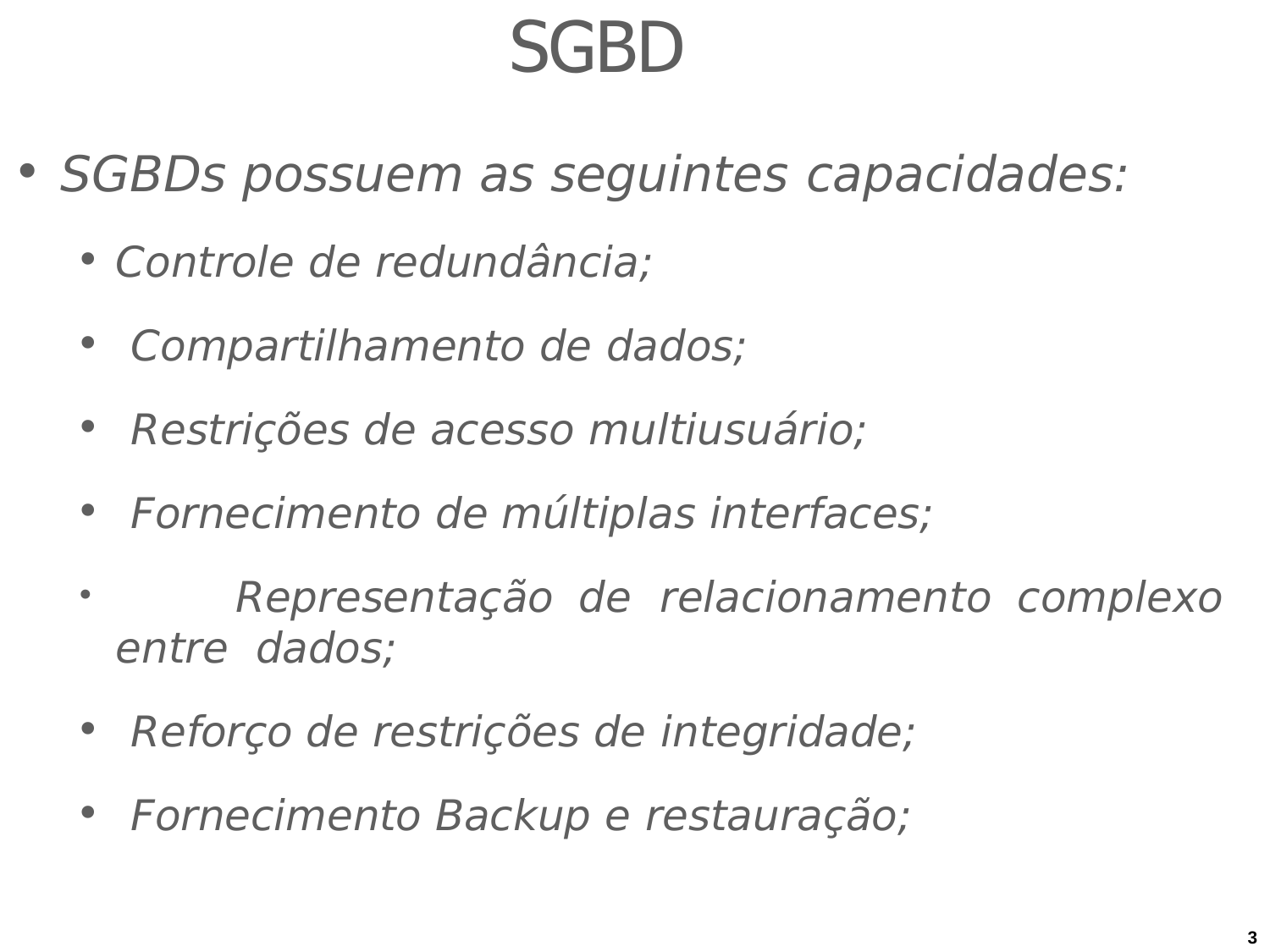

# SGBD
SGBDs possuem as seguintes capacidades:
Controle de redundância;
Compartilhamento de dados;
Restrições de acesso multiusuário;
Fornecimento de múltiplas interfaces;
	Representação	de	relacionamento	complexo	entre  dados;
Reforço de restrições de integridade;
Fornecimento Backup e restauração;
3